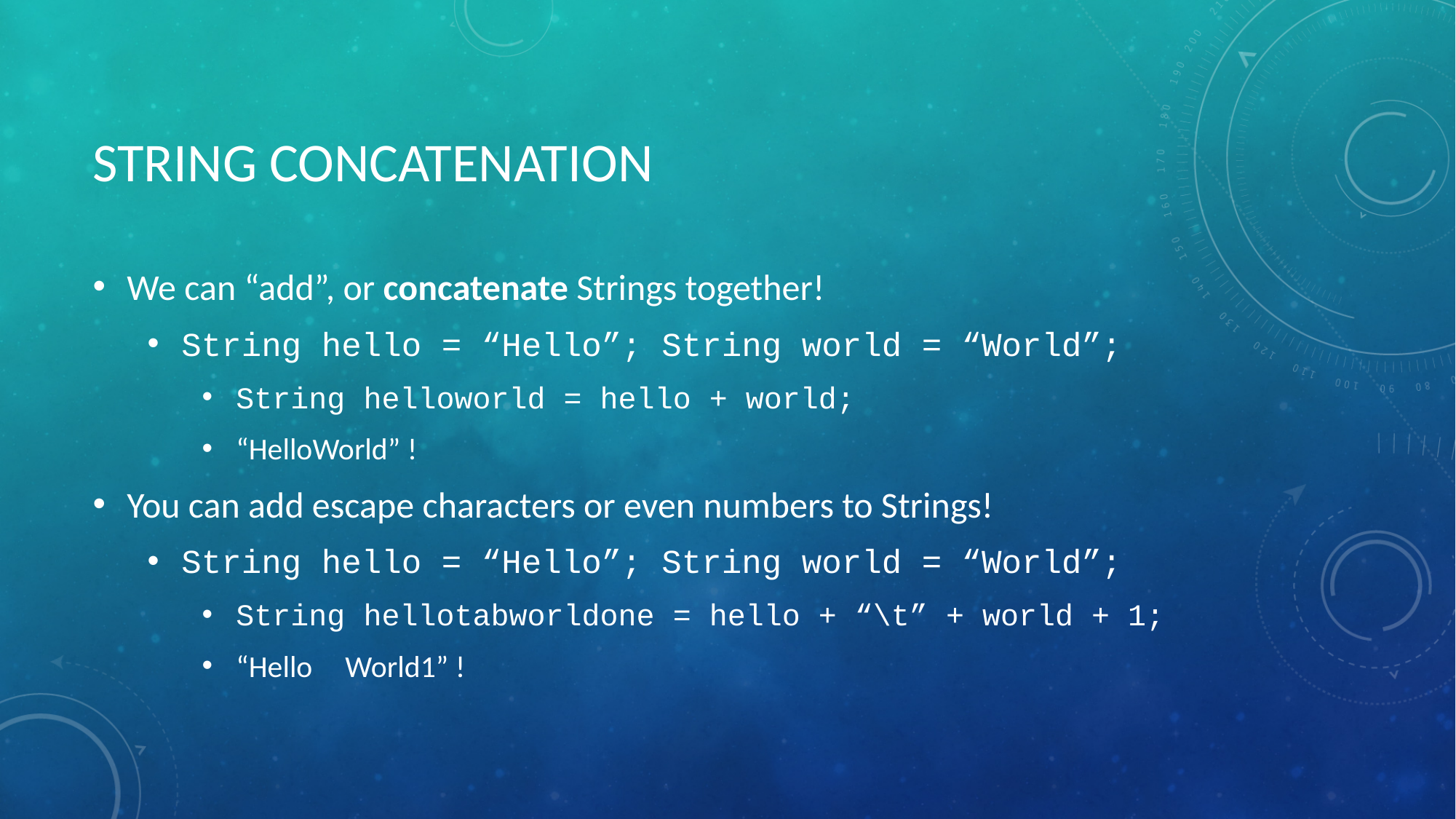

# String concatenation
We can “add”, or concatenate Strings together!
String hello = “Hello”; String world = “World”;
String helloworld = hello + world;
“HelloWorld” !
You can add escape characters or even numbers to Strings!
String hello = “Hello”; String world = “World”;
String hellotabworldone = hello + “\t” + world + 1;
“Hello 	World1” !